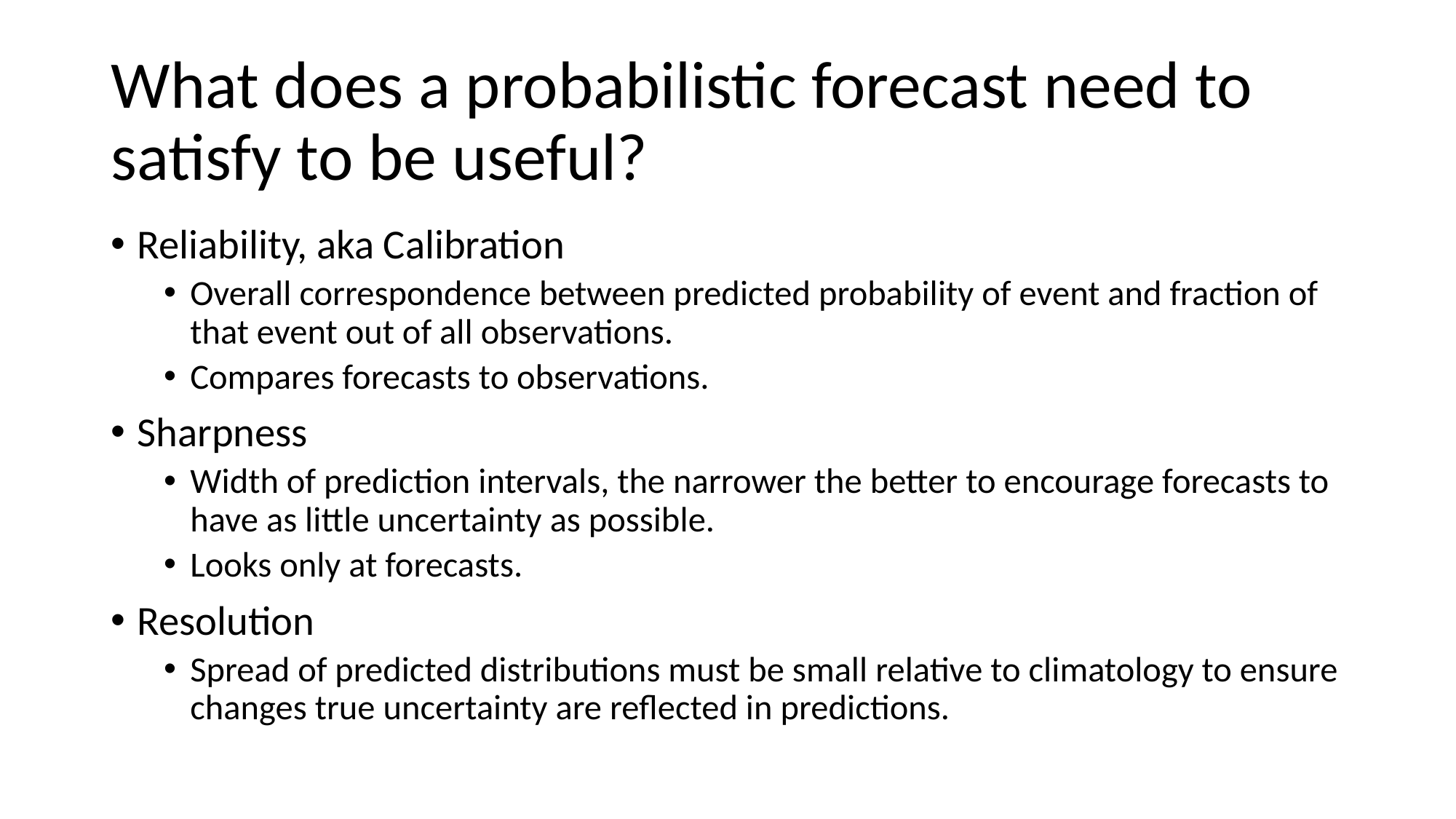

# What does a probabilistic forecast need to satisfy to be useful?
Reliability, aka Calibration
Overall correspondence between predicted probability of event and fraction of that event out of all observations.
Compares forecasts to observations.
Sharpness
Width of prediction intervals, the narrower the better to encourage forecasts to have as little uncertainty as possible.
Looks only at forecasts.
Resolution
Spread of predicted distributions must be small relative to climatology to ensure changes true uncertainty are reflected in predictions.